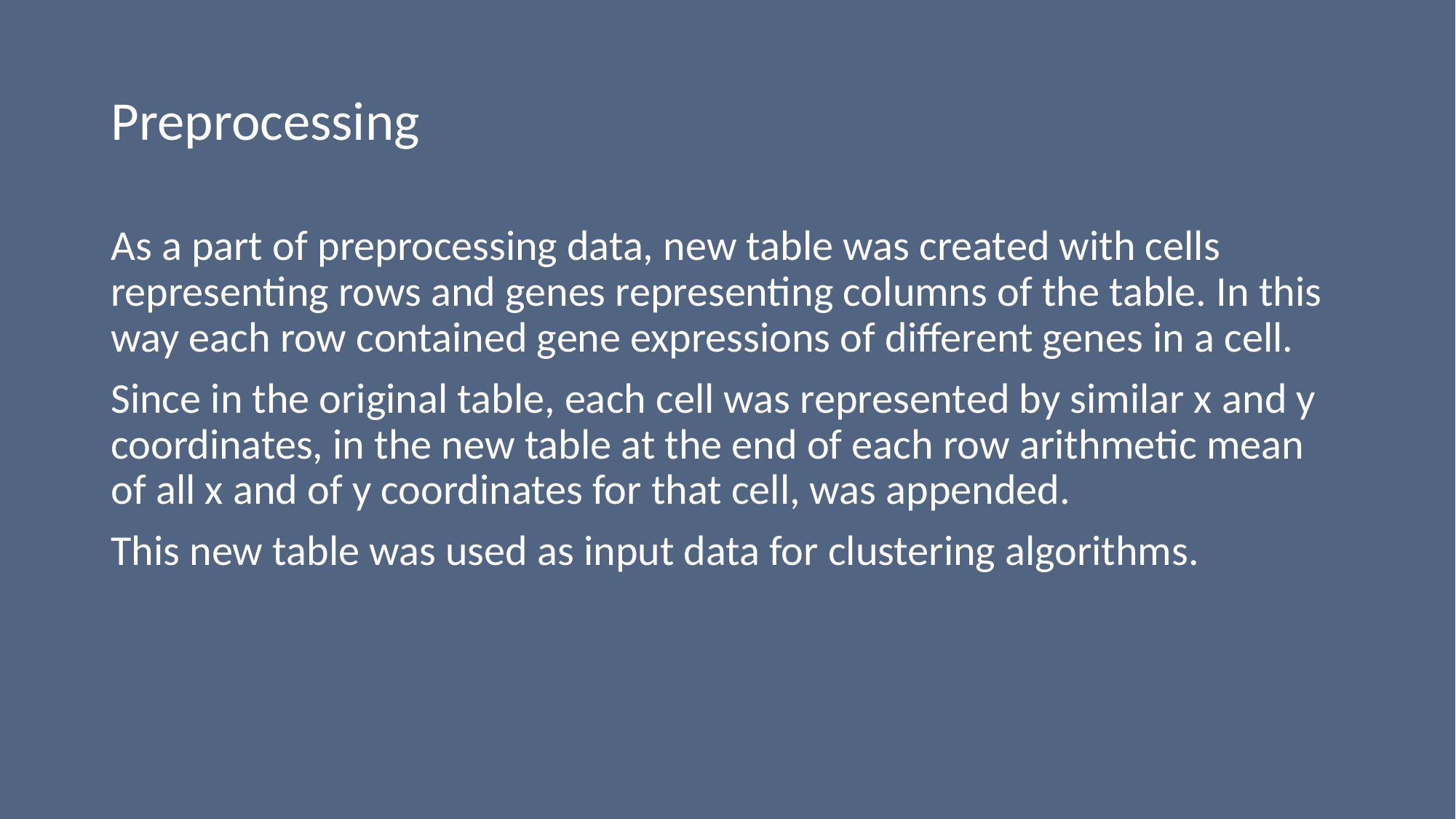

# Preprocessing
As a part of preprocessing data, new table was created with cells representing rows and genes representing columns of the table. In this way each row contained gene expressions of different genes in a cell.
Since in the original table, each cell was represented by similar x and y coordinates, in the new table at the end of each row arithmetic mean of all x and of y coordinates for that cell, was appended.
This new table was used as input data for clustering algorithms.